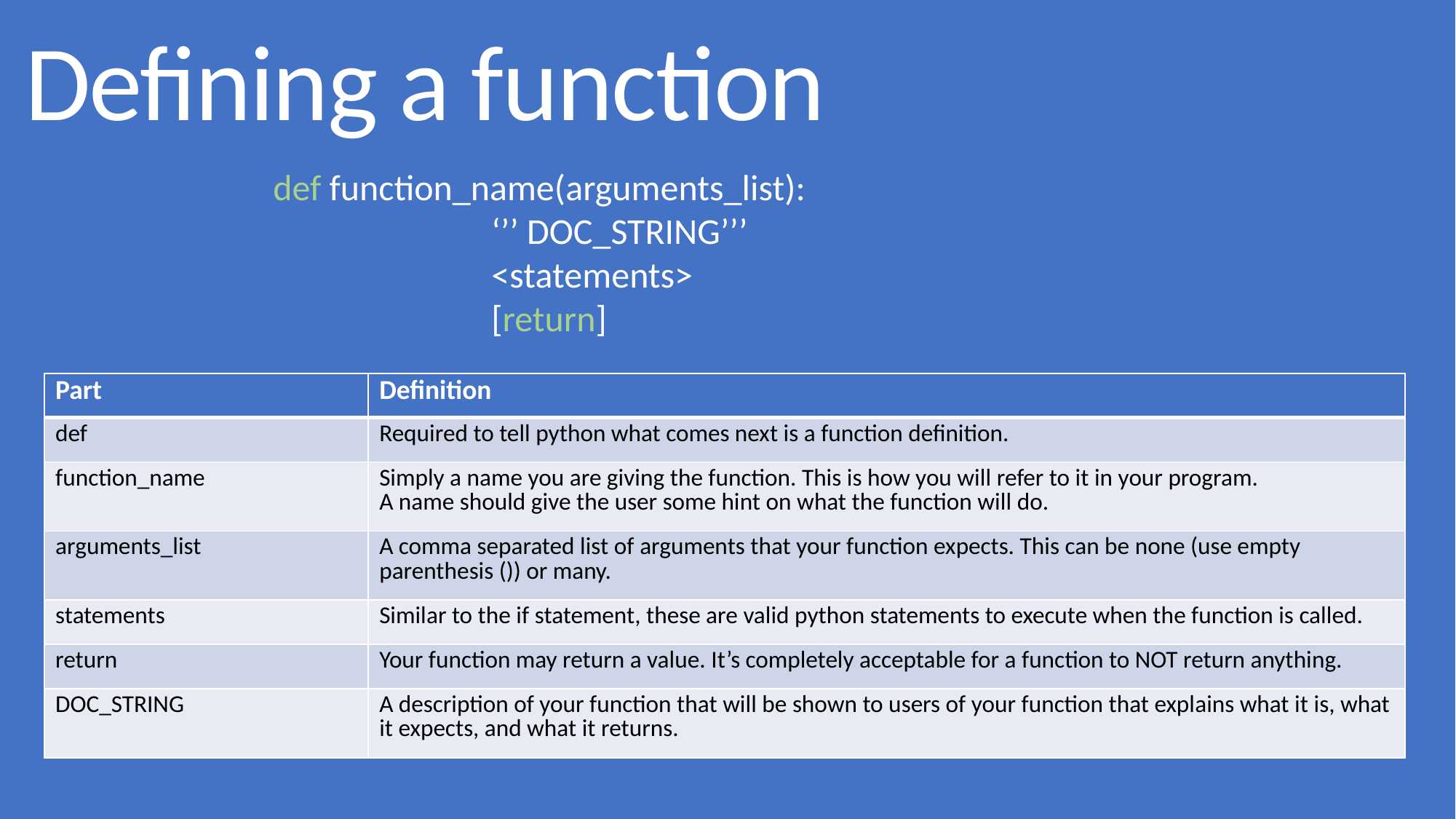

# Defining a function
def function_name(arguments_list):
		‘’’ DOC_STRING’’’
		<statements>
		[return]
| Part | Definition |
| --- | --- |
| def | Required to tell python what comes next is a function definition. |
| function\_name | Simply a name you are giving the function. This is how you will refer to it in your program. A name should give the user some hint on what the function will do. |
| arguments\_list | A comma separated list of arguments that your function expects. This can be none (use empty parenthesis ()) or many. |
| statements | Similar to the if statement, these are valid python statements to execute when the function is called. |
| return | Your function may return a value. It’s completely acceptable for a function to NOT return anything. |
| DOC\_STRING | A description of your function that will be shown to users of your function that explains what it is, what it expects, and what it returns. |
 https://github.com/grecoe/teals/0_python/09_dictionary.py